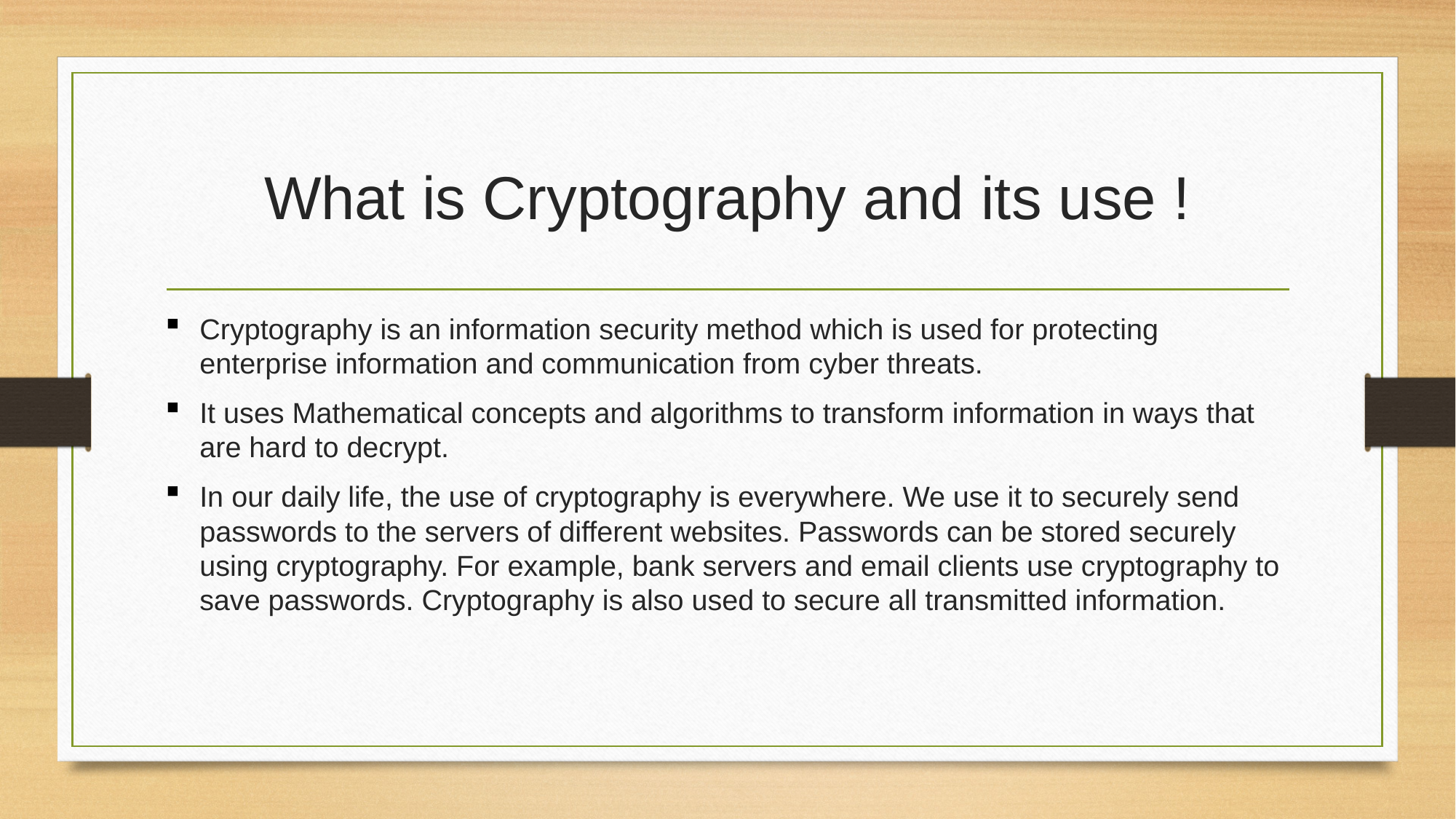

# What is Cryptography and its use !
Cryptography is an information security method which is used for protecting enterprise information and communication from cyber threats.
It uses Mathematical concepts and algorithms to transform information in ways that are hard to decrypt.
In our daily life, the use of cryptography is everywhere. We use it to securely send passwords to the servers of different websites. Passwords can be stored securely using cryptography. For example, bank servers and email clients use cryptography to save passwords. Cryptography is also used to secure all transmitted information.